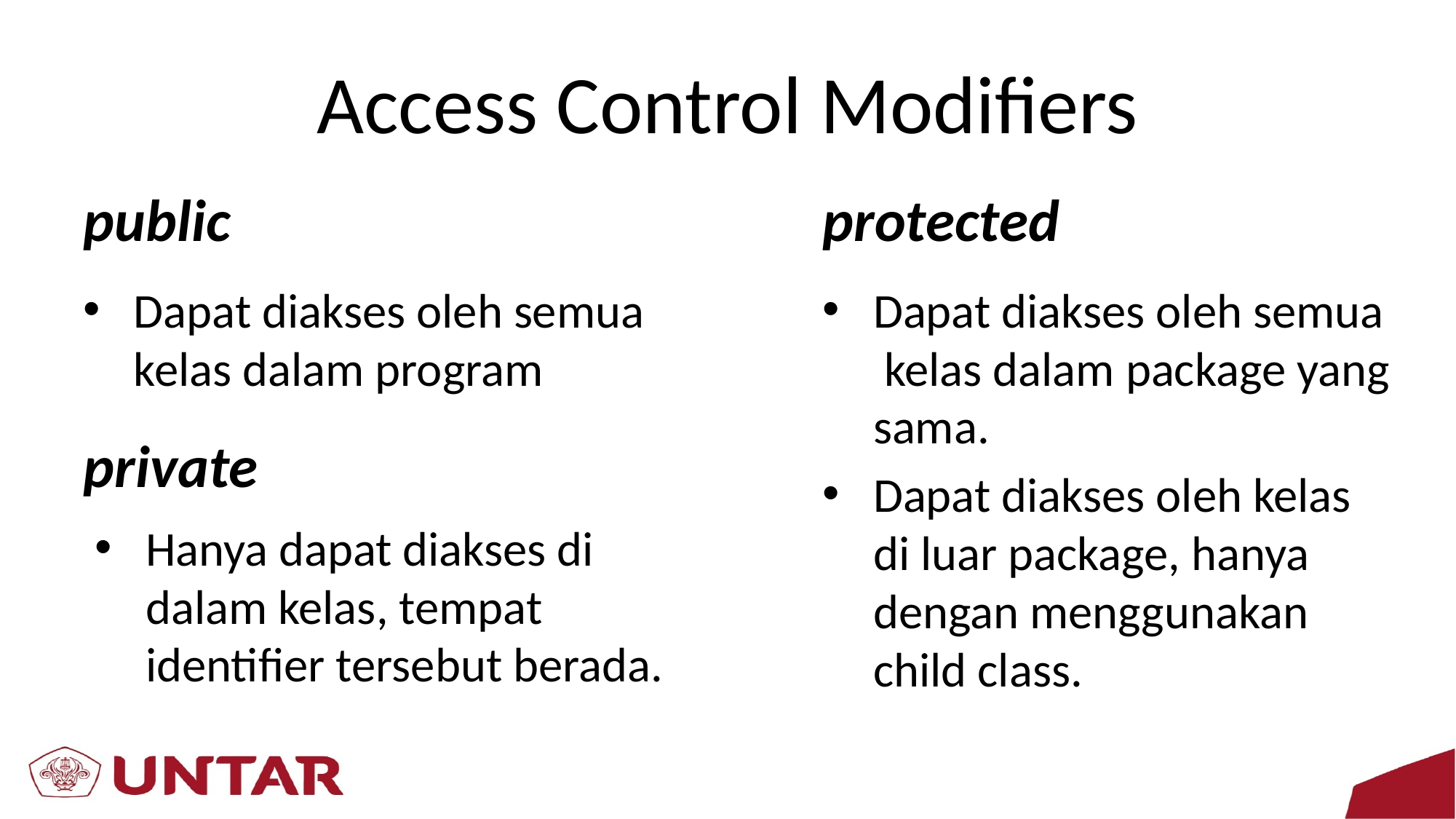

# Access Control Modifiers
public
protected
Dapat diakses oleh semua kelas dalam program
Dapat diakses oleh semua  kelas dalam package yang sama.
Dapat diakses oleh kelas di luar package, hanya dengan menggunakan child class.
private
Hanya dapat diakses di dalam kelas, tempat identifier tersebut berada.